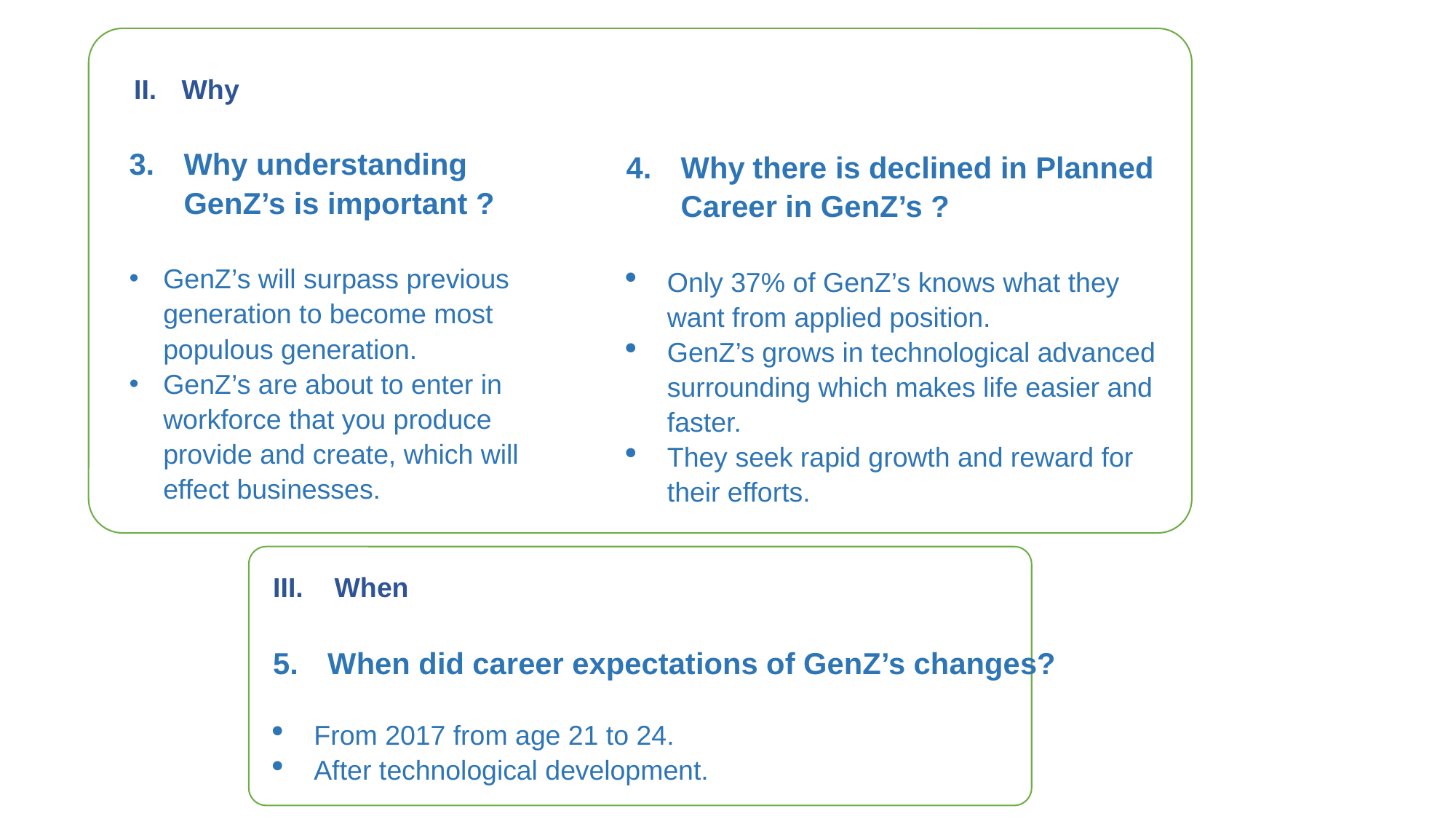

Why understanding GenZ’s is important ?

GenZ’s will surpass previous generation to become most populous generation.
GenZ’s are about to enter in workforce that you produce provide and create, which will effect businesses.
Why
Why there is declined in Planned Career in GenZ’s ?

Only 37% of GenZ’s knows what they want from applied position.
GenZ’s grows in technological advanced surrounding which makes life easier and faster.
They seek rapid growth and reward for their efforts.

When

When did career expectations of GenZ’s changes?

From 2017 from age 21 to 24.
After technological development.